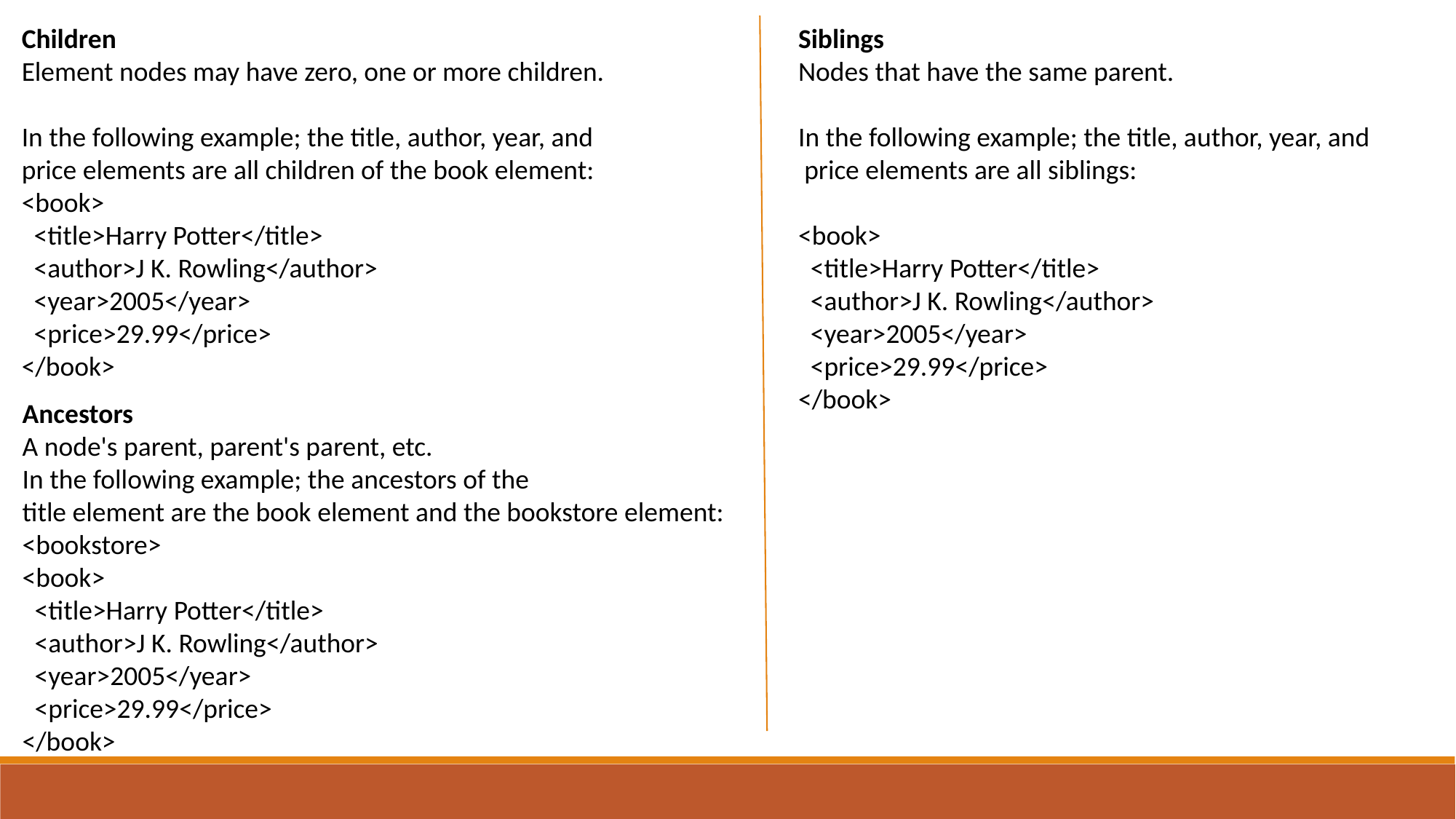

Children
Element nodes may have zero, one or more children.

In the following example; the title, author, year, and
price elements are all children of the book element:
<book>
  <title>Harry Potter</title>
  <author>J K. Rowling</author>
  <year>2005</year>
  <price>29.99</price>
</book>
Siblings
Nodes that have the same parent.

In the following example; the title, author, year, and
 price elements are all siblings:

<book>
  <title>Harry Potter</title>
  <author>J K. Rowling</author>
  <year>2005</year>
  <price>29.99</price>
</book>
Ancestors
A node's parent, parent's parent, etc.
In the following example; the ancestors of the
title element are the book element and the bookstore element:
<bookstore>
<book>
  <title>Harry Potter</title>
  <author>J K. Rowling</author>
  <year>2005</year>
  <price>29.99</price>
</book>